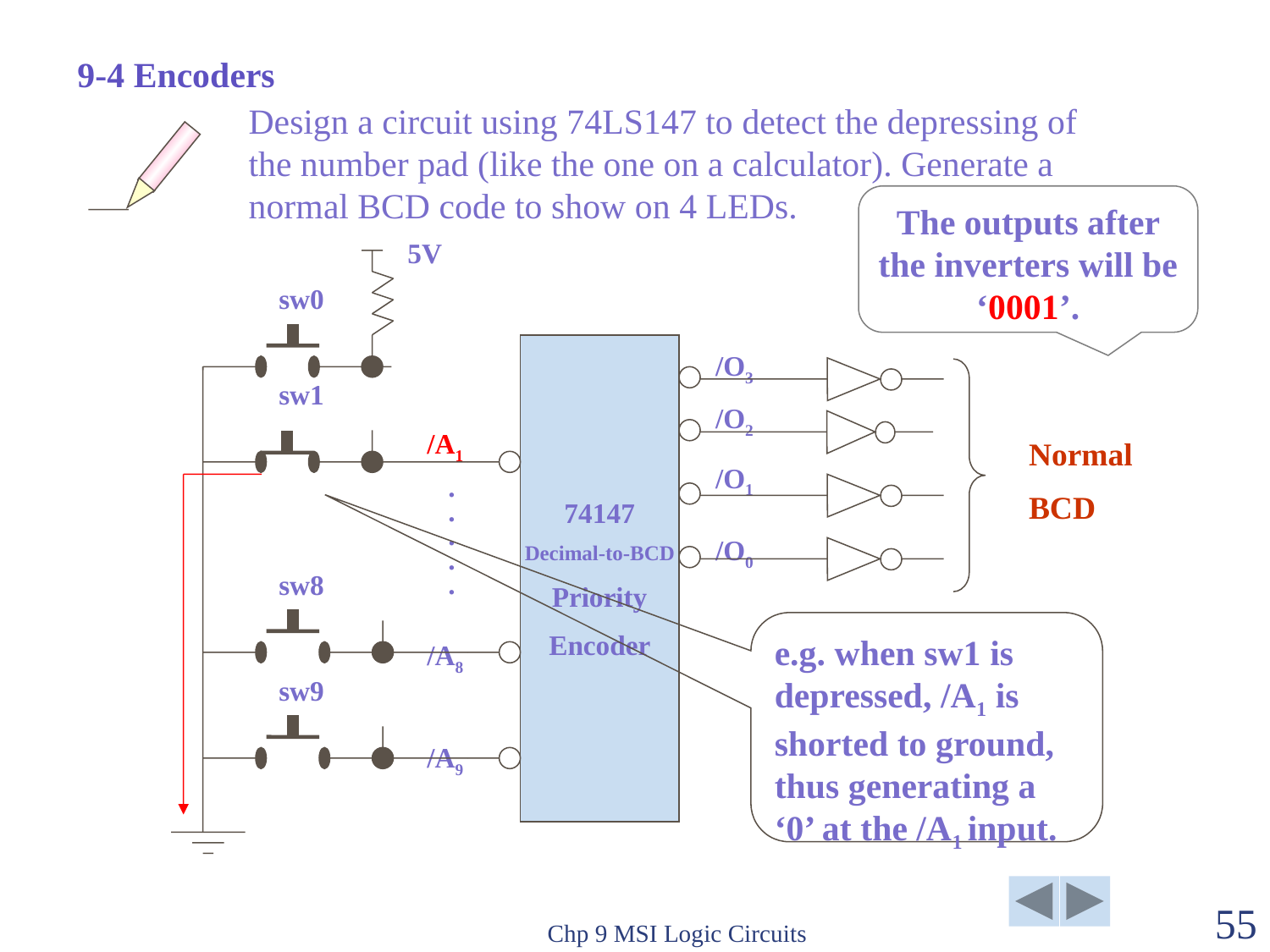

9-4 Encoders
Design a circuit using 74LS147 to detect the depressing of the number pad (like the one on a calculator). Generate a normal BCD code to show on 4 LEDs.

The outputs after the inverters will be ‘0001’.
5V

sw0

/A1

/A8

/A9
74147
Decimal-to-BCD
Priority
Encoder
/O3
/O2
/O1

/O0

.
.
.
.
.

Normal
BCD

sw1

e.g. when sw1 is depressed, /A1 is shorted to ground, thus generating a ‘0’ at the /A1 input.

sw8

sw9

Chp 9 MSI Logic Circuits
55